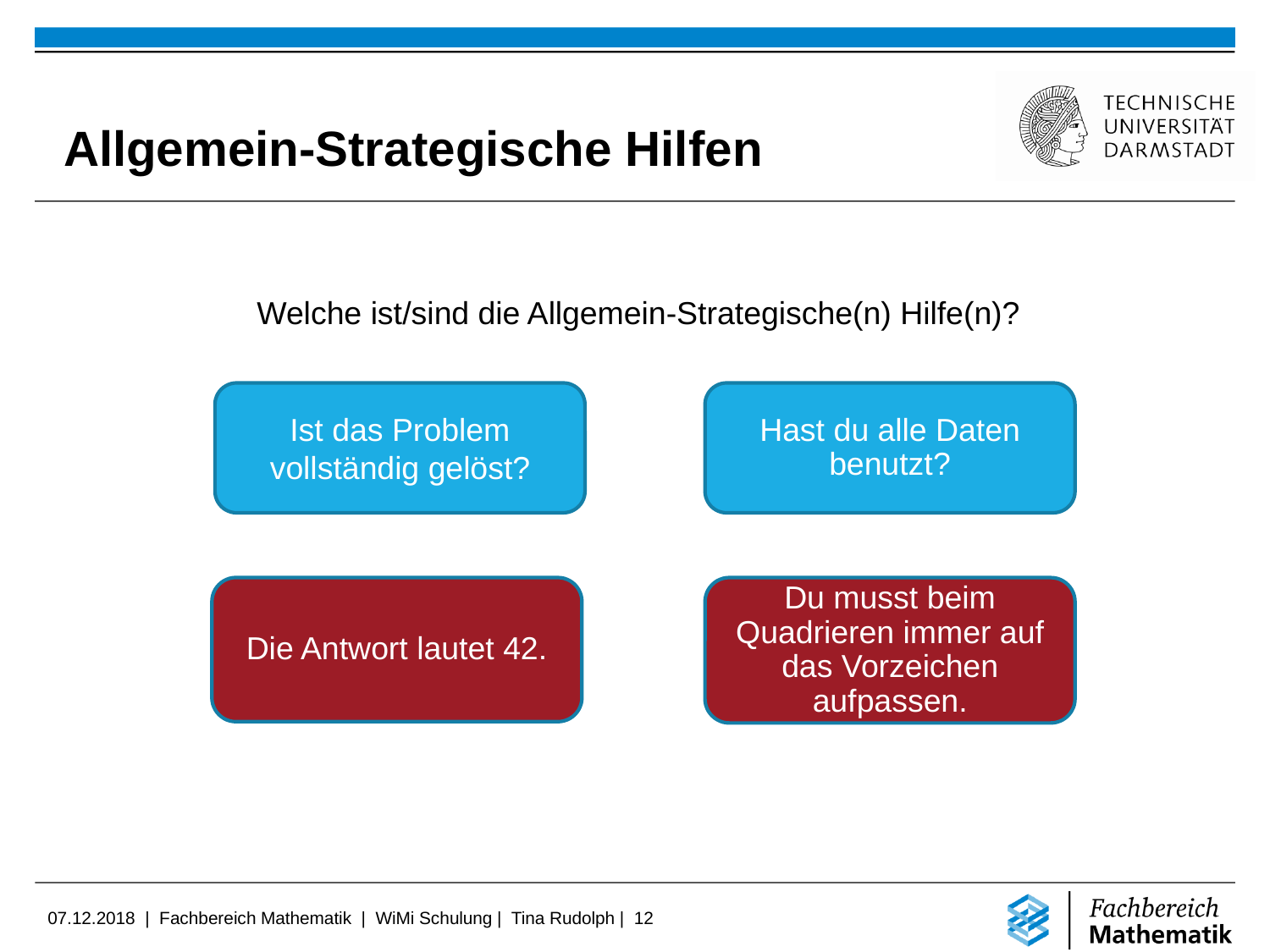

Allgemein-Strategische Hilfen
Welche ist/sind die Allgemein-Strategische(n) Hilfe(n)?

Ist das Problem vollständig gelöst?
Hast du alle Daten benutzt?
Die Antwort lautet 42.
Du musst beim Quadrieren immer auf das Vorzeichen aufpassen.